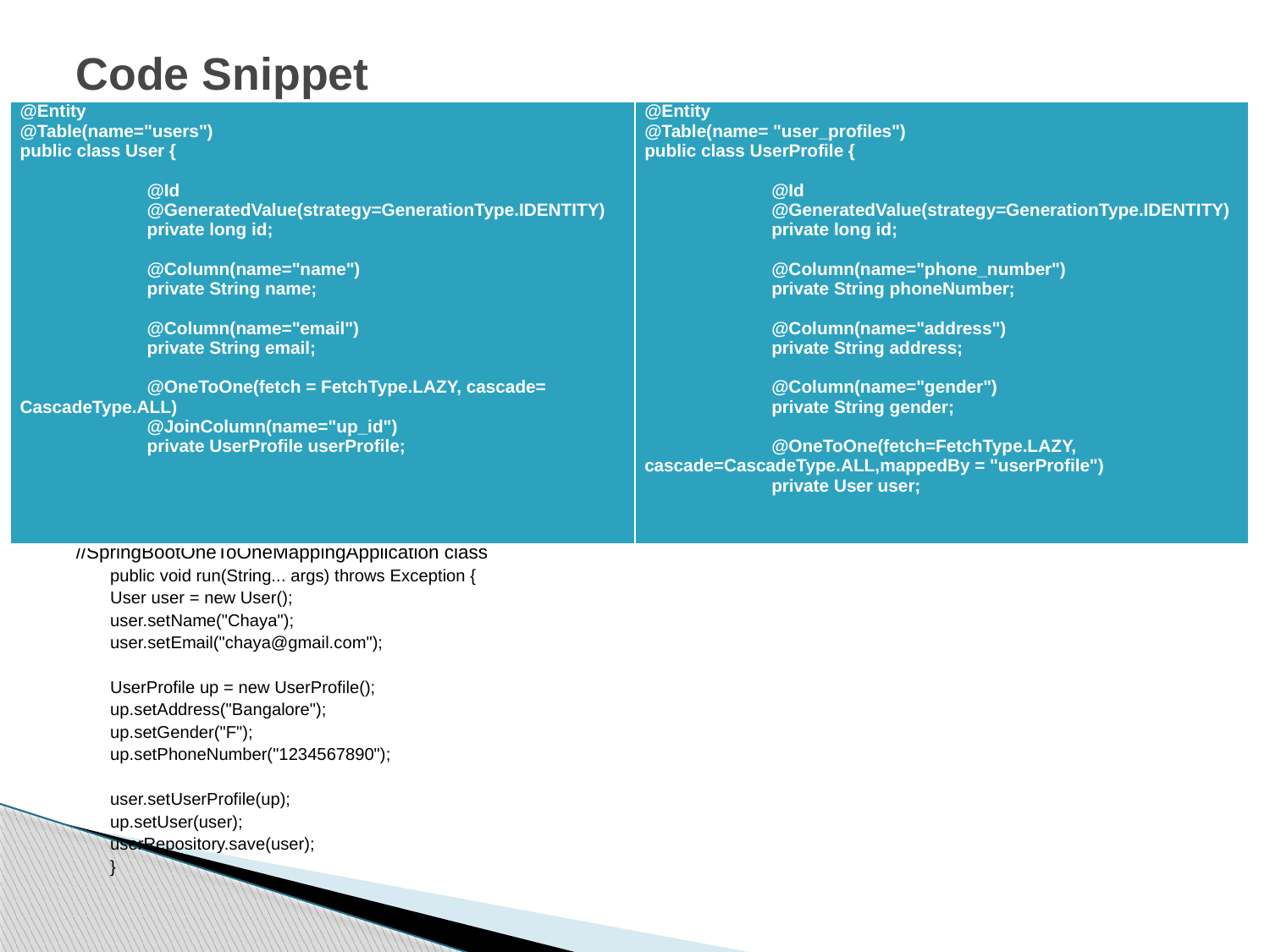

# Code Snippet
| @Entity @Table(name="users") public class User { @Id @GeneratedValue(strategy=GenerationType.IDENTITY) private long id; @Column(name="name") private String name; @Column(name="email") private String email; @OneToOne(fetch = FetchType.LAZY, cascade= CascadeType.ALL) @JoinColumn(name="up\_id") private UserProfile userProfile; | @Entity @Table(name= "user\_profiles") public class UserProfile { @Id @GeneratedValue(strategy=GenerationType.IDENTITY) private long id; @Column(name="phone\_number") private String phoneNumber; @Column(name="address") private String address; @Column(name="gender") private String gender; @OneToOne(fetch=FetchType.LAZY, cascade=CascadeType.ALL,mappedBy = "userProfile") private User user; |
| --- | --- |

//SpringBootOneToOneMappingApplication class
		public void run(String... args) throws Exception {
		User user = new User();
		user.setName("Chaya");
		user.setEmail("chaya@gmail.com");

		UserProfile up = new UserProfile();
		up.setAddress("Bangalore");
		up.setGender("F");
		up.setPhoneNumber("1234567890");

		user.setUserProfile(up);
		up.setUser(user);
		userRepository.save(user);
	}